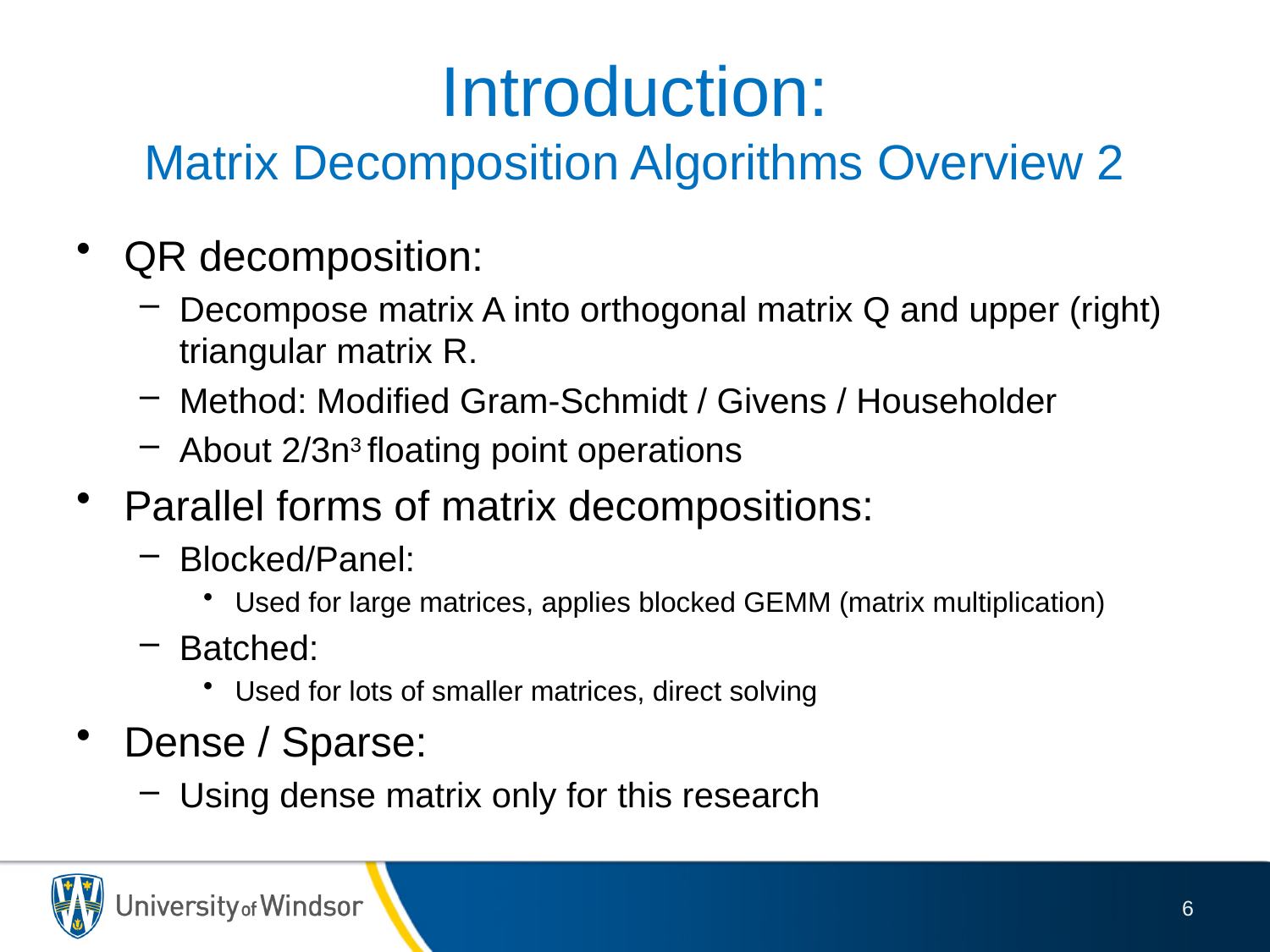

# Introduction: Matrix Decomposition Algorithms Overview 2
QR decomposition:
Decompose matrix A into orthogonal matrix Q and upper (right) triangular matrix R.
Method: Modified Gram-Schmidt / Givens / Householder
About 2/3n3 floating point operations
Parallel forms of matrix decompositions:
Blocked/Panel:
Used for large matrices, applies blocked GEMM (matrix multiplication)
Batched:
Used for lots of smaller matrices, direct solving
Dense / Sparse:
Using dense matrix only for this research
6